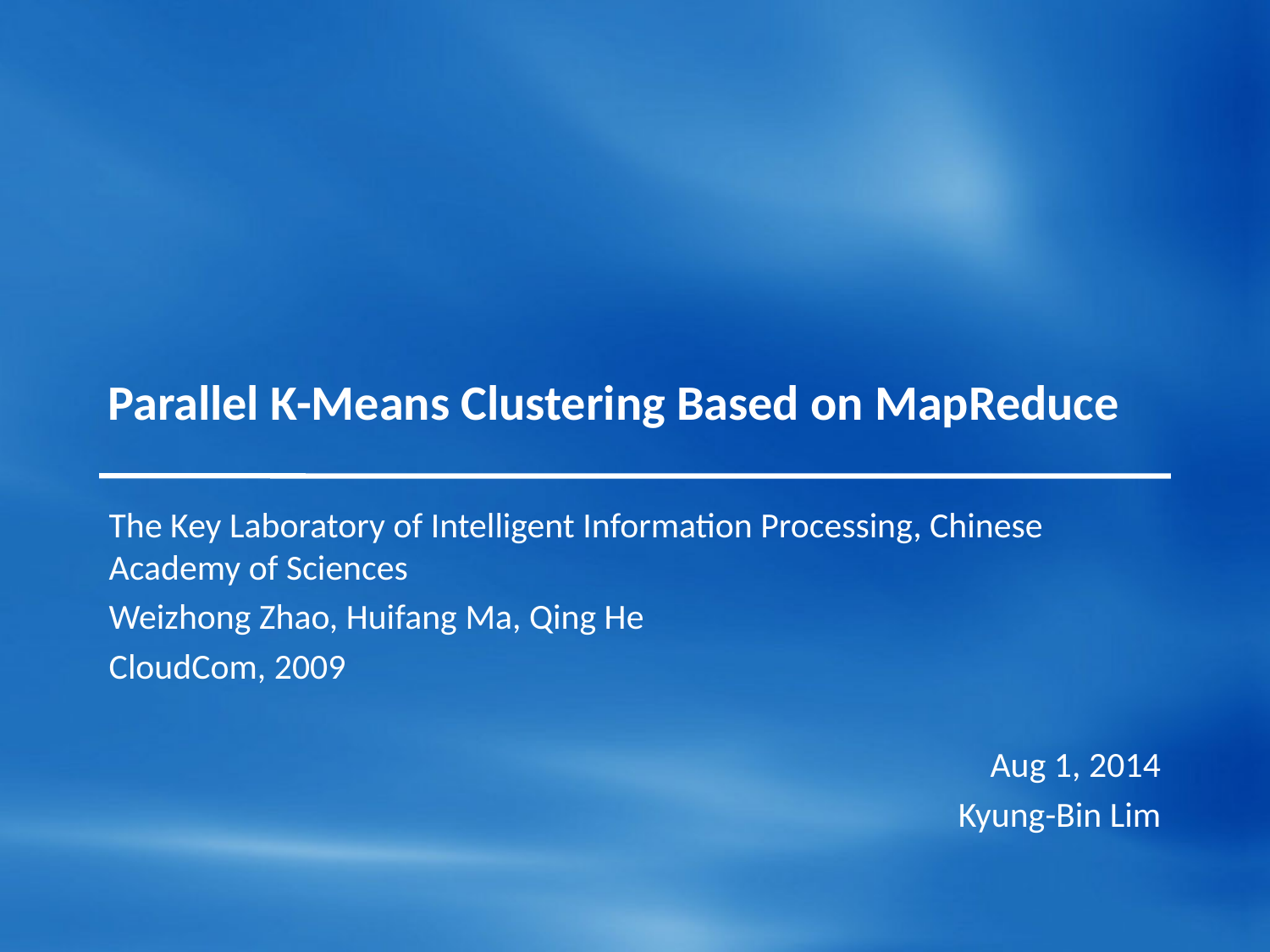

# Parallel K-Means Clustering Based on MapReduce
The Key Laboratory of Intelligent Information Processing, Chinese Academy of Sciences
Weizhong Zhao, Huifang Ma, Qing He
CloudCom, 2009

Aug 1, 2014
Kyung-Bin Lim